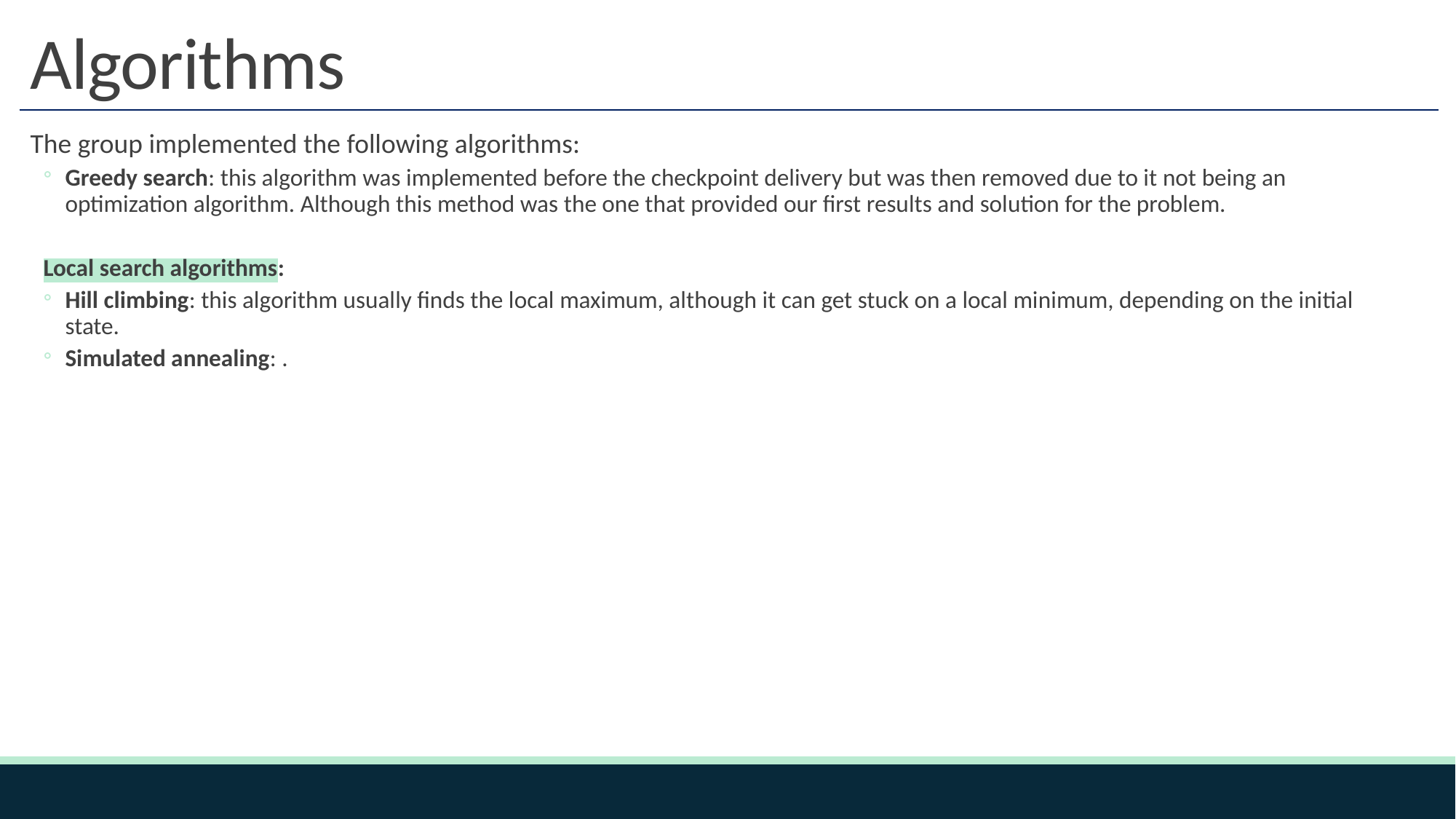

# Algorithms
The group implemented the following algorithms:
Greedy search: this algorithm was implemented before the checkpoint delivery but was then removed due to it not being an optimization algorithm. Although this method was the one that provided our first results and solution for the problem.

Local search algorithms:
Hill climbing: this algorithm usually finds the local maximum, although it can get stuck on a local minimum, depending on the initial state.
Simulated annealing: .